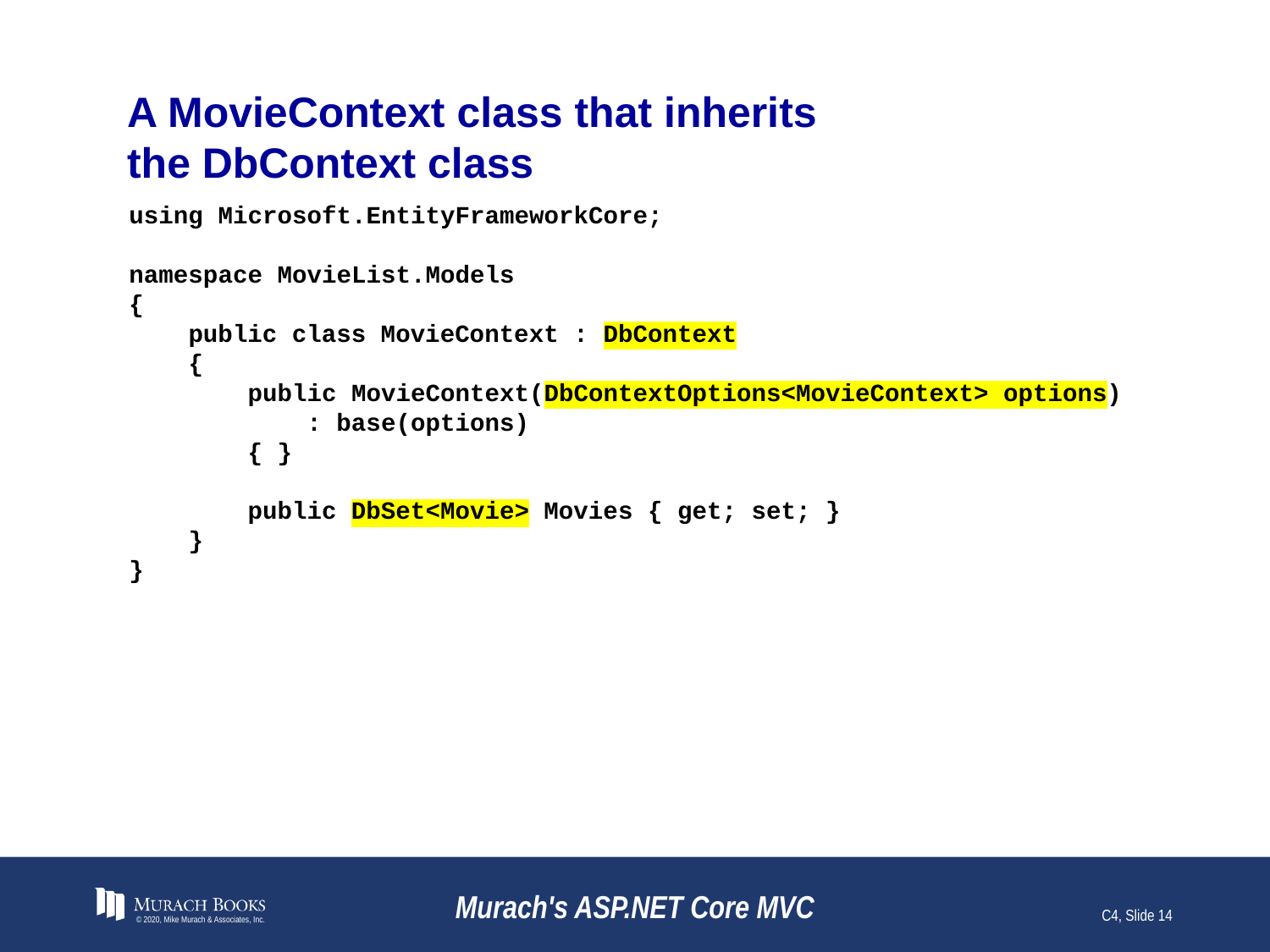

# A MovieContext class that inherits the DbContext class
using Microsoft.EntityFrameworkCore;

namespace MovieList.Models
{
    public class MovieContext : DbContext
    {
        public MovieContext(DbContextOptions<MovieContext> options)
            : base(options)
        { }

        public DbSet<Movie> Movies { get; set; }
    }
}

© 2020, Mike Murach & Associates, Inc.
Murach's ASP.NET Core MVC

C4, Slide 14